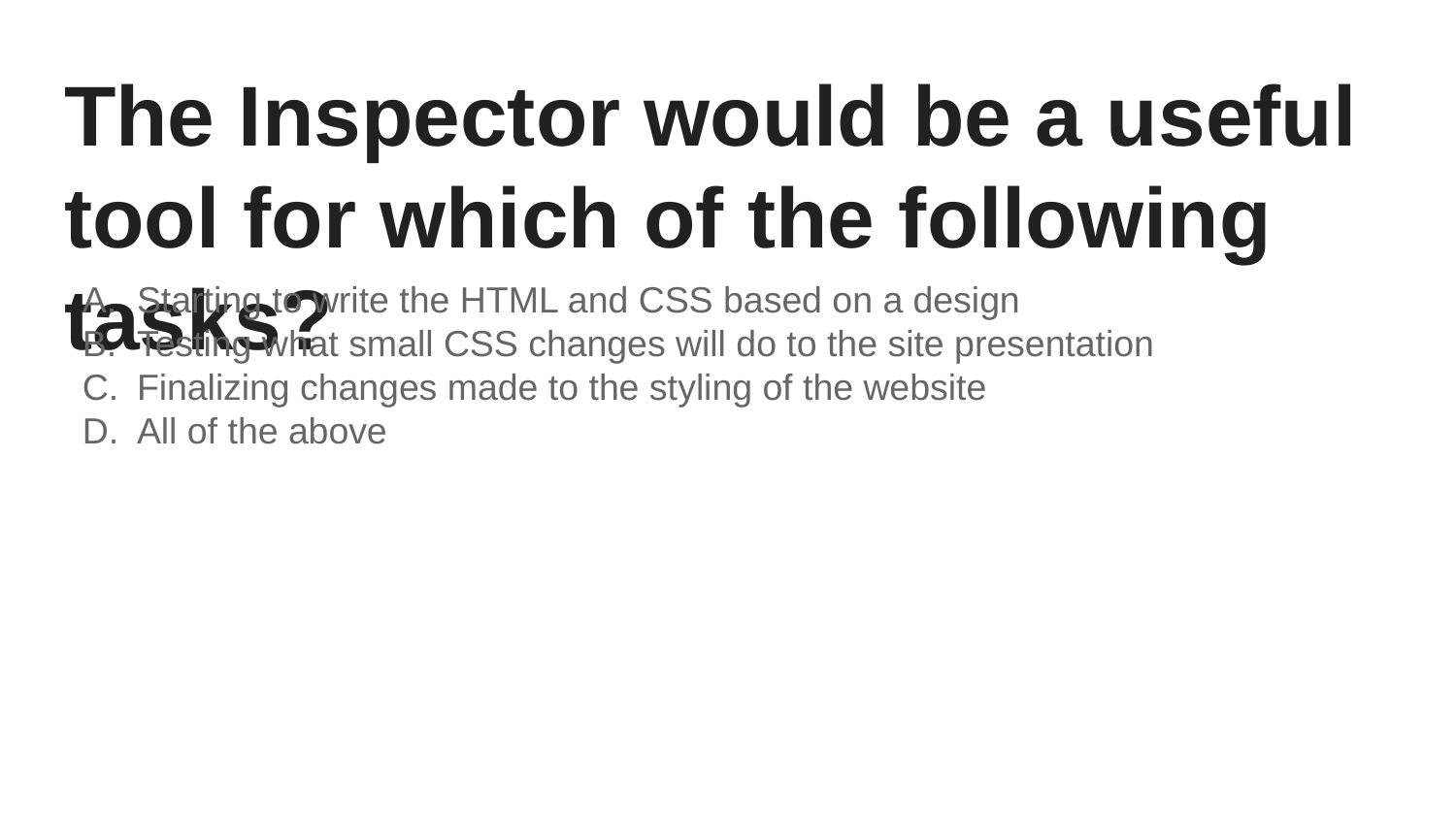

# The Inspector would be a useful tool for which of the following tasks?
Starting to write the HTML and CSS based on a design
Testing what small CSS changes will do to the site presentation
Finalizing changes made to the styling of the website
All of the above